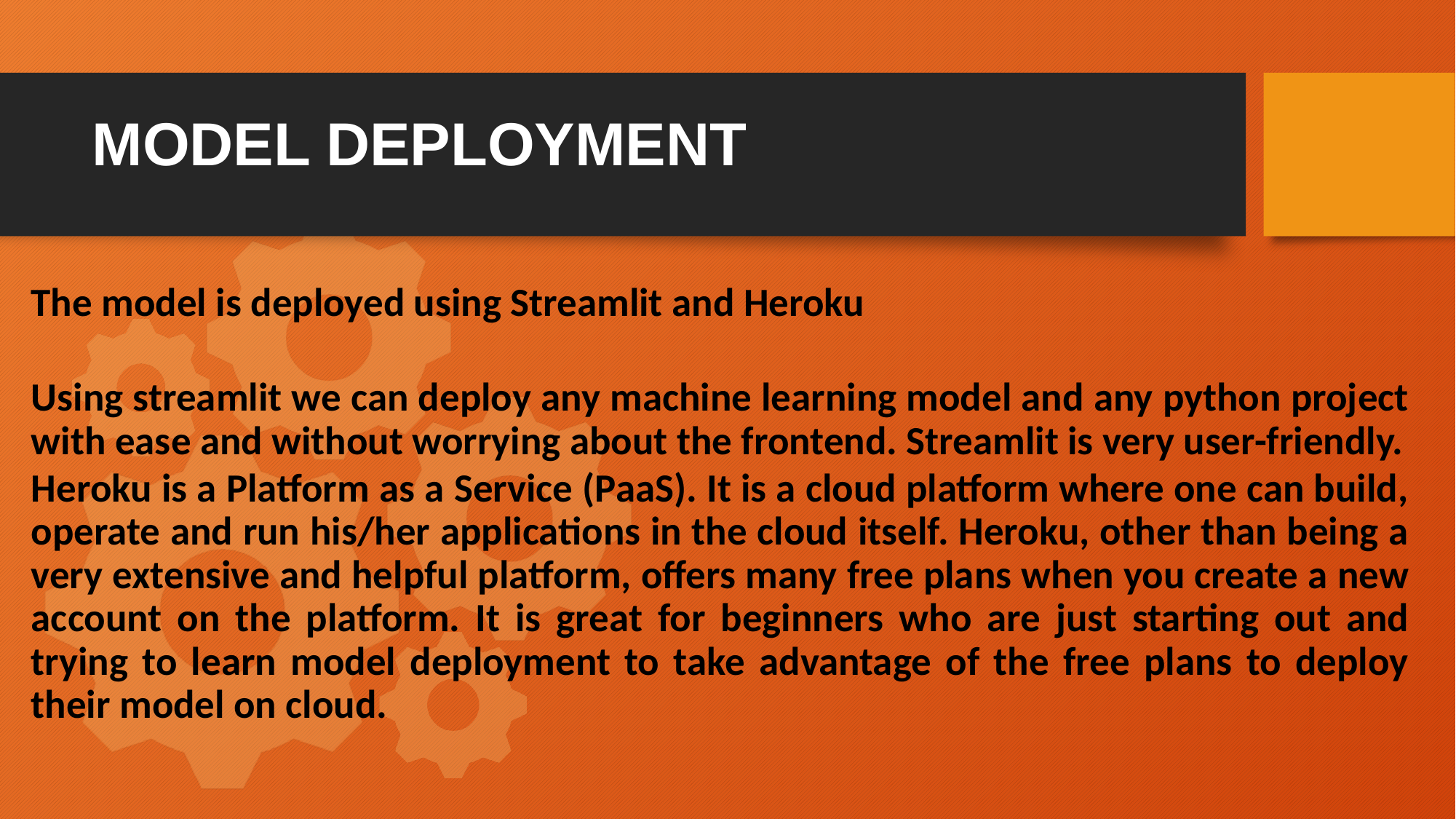

# MODEL DEPLOYMENT
The model is deployed using Streamlit and Heroku

Using streamlit we can deploy any machine learning model and any python project with ease and without worrying about the frontend. Streamlit is very user-friendly.
Heroku is a Platform as a Service (PaaS). It is a cloud platform where one can build, operate and run his/her applications in the cloud itself. Heroku, other than being a very extensive and helpful platform, offers many free plans when you create a new account on the platform. It is great for beginners who are just starting out and trying to learn model deployment to take advantage of the free plans to deploy their model on cloud.